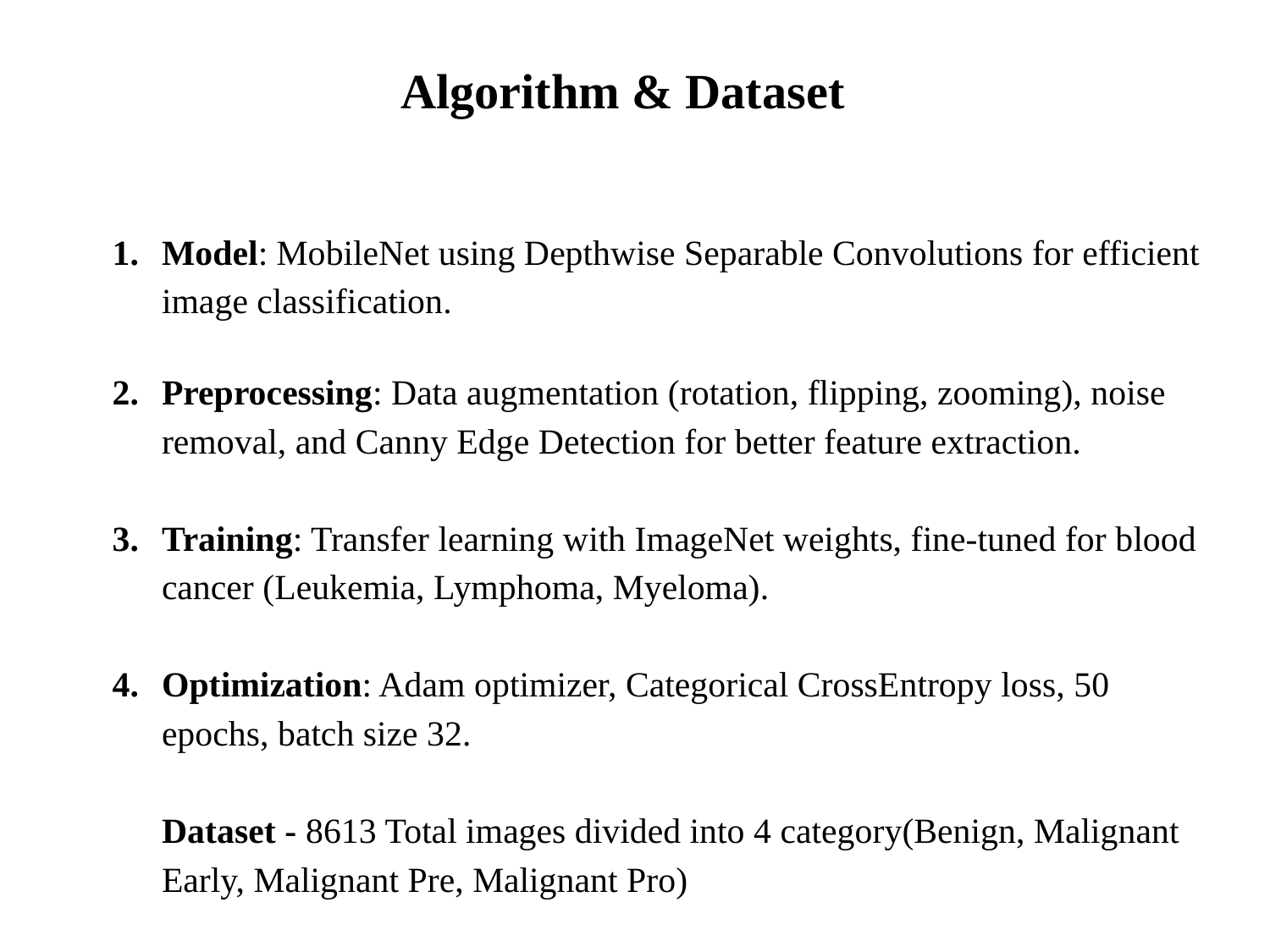

# Algorithm & Dataset

Model: MobileNet using Depthwise Separable Convolutions for efficient image classification.
Preprocessing: Data augmentation (rotation, flipping, zooming), noise removal, and Canny Edge Detection for better feature extraction.
Training: Transfer learning with ImageNet weights, fine-tuned for blood cancer (Leukemia, Lymphoma, Myeloma).
Optimization: Adam optimizer, Categorical CrossEntropy loss, 50 epochs, batch size 32.
Dataset - 8613 Total images divided into 4 category(Benign, Malignant Early, Malignant Pre, Malignant Pro)